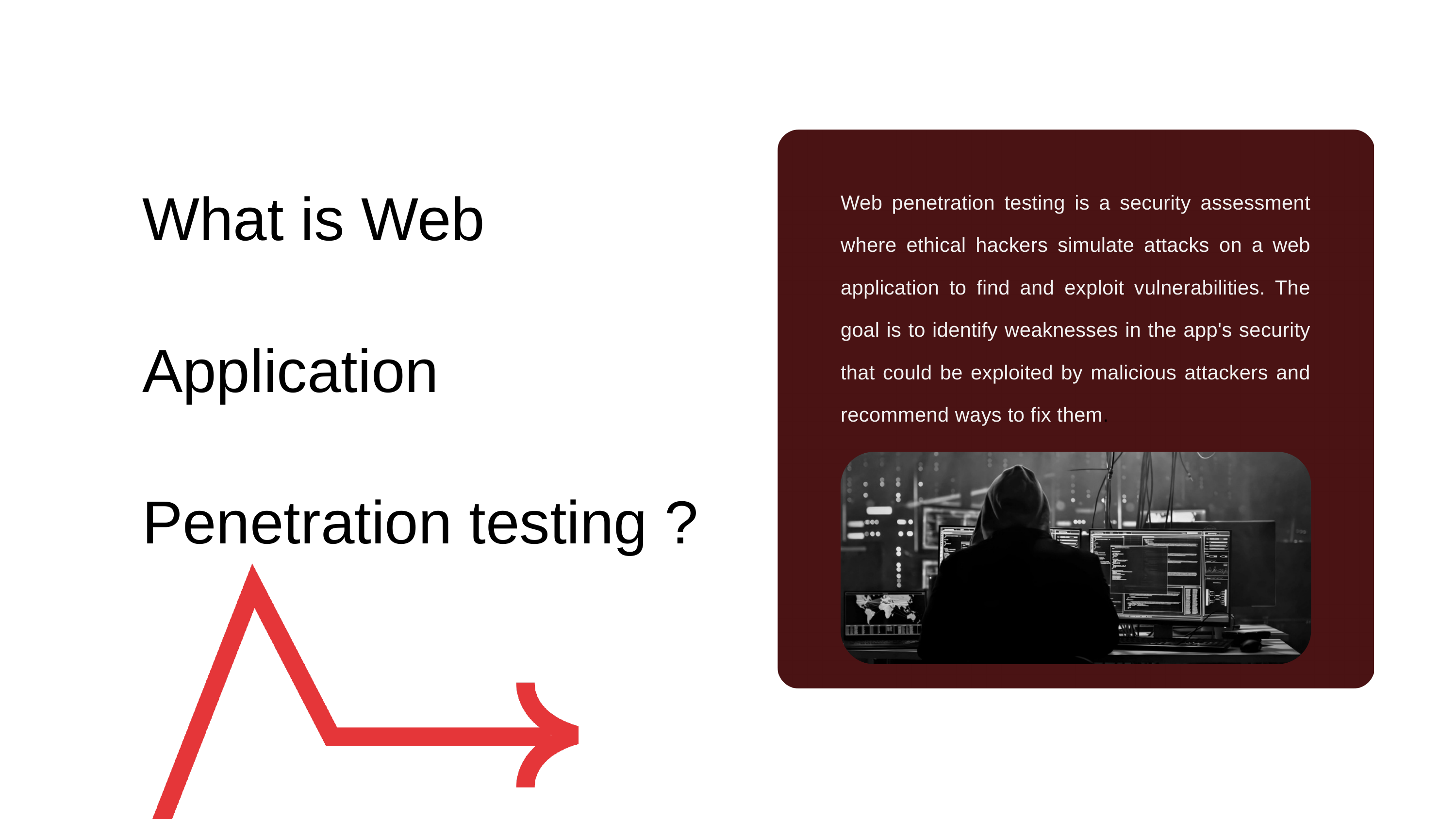

What is Web Application
Penetration testing ?

Web penetration testing is a security assessment where ethical hackers simulate attacks on a web application to find and exploit vulnerabilities. The goal is to identify weaknesses in the app's security that could be exploited by malicious attackers and recommend ways to fix them.